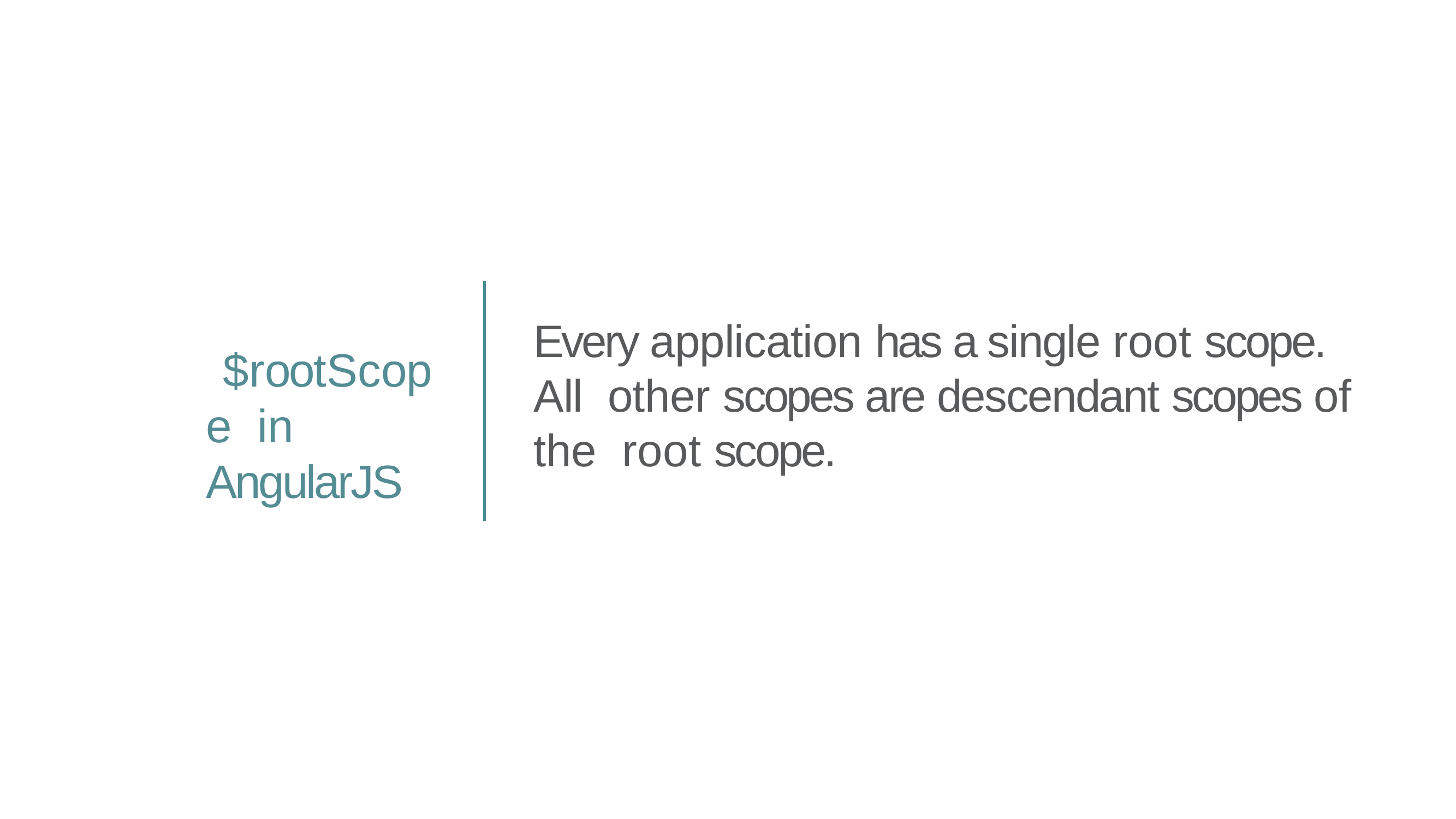

# Every application has a single root scope. All  other scopes are descendant scopes of the  root scope.
$rootScope  in AngularJS